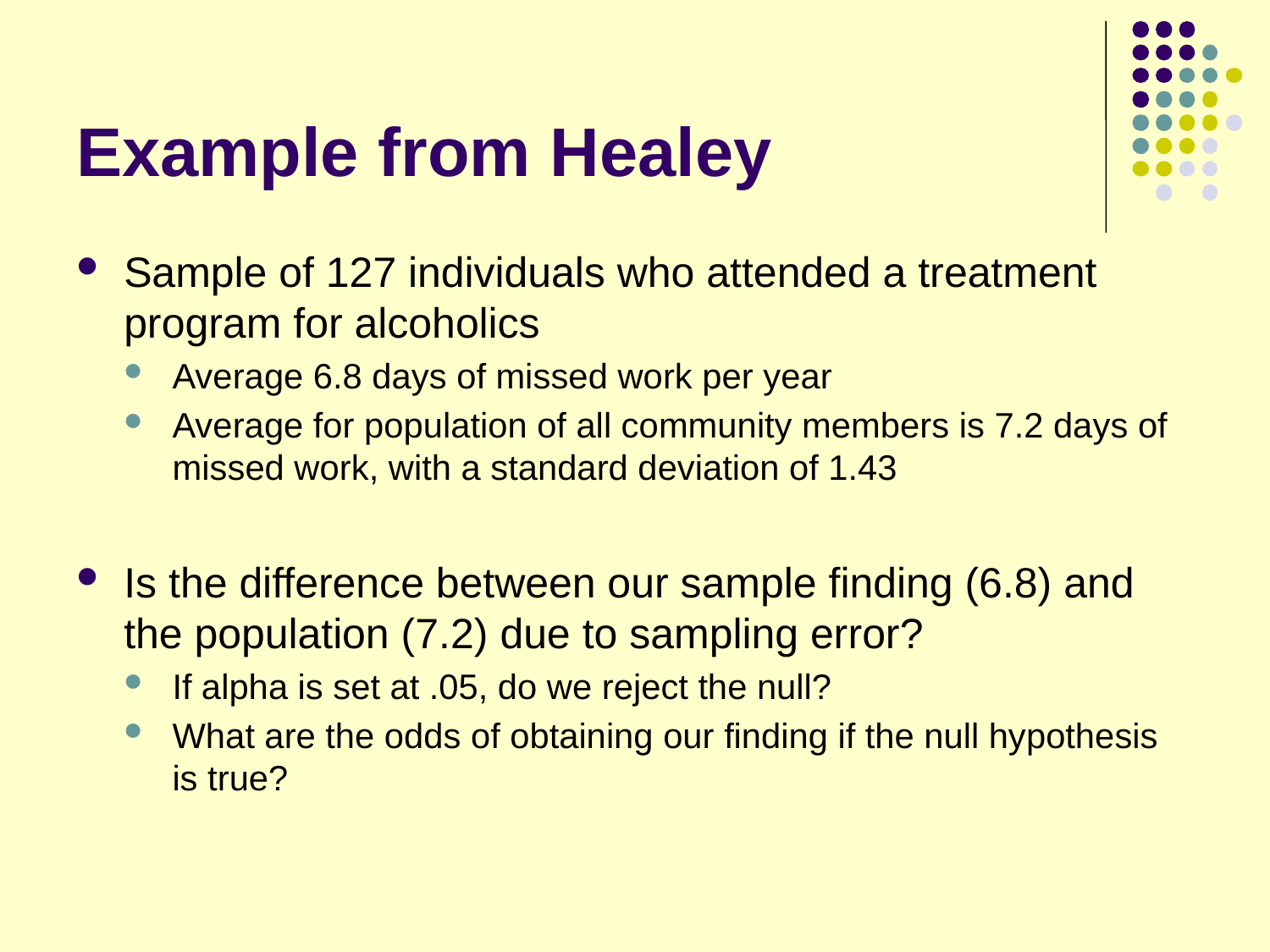

# Example from Healey
Sample of 127 individuals who attended a treatment program for alcoholics
Average 6.8 days of missed work per year
Average for population of all community members is 7.2 days of missed work, with a standard deviation of 1.43

Is the difference between our sample finding (6.8) and the population (7.2) due to sampling error?
If alpha is set at .05, do we reject the null?
What are the odds of obtaining our finding if the null hypothesis is true?